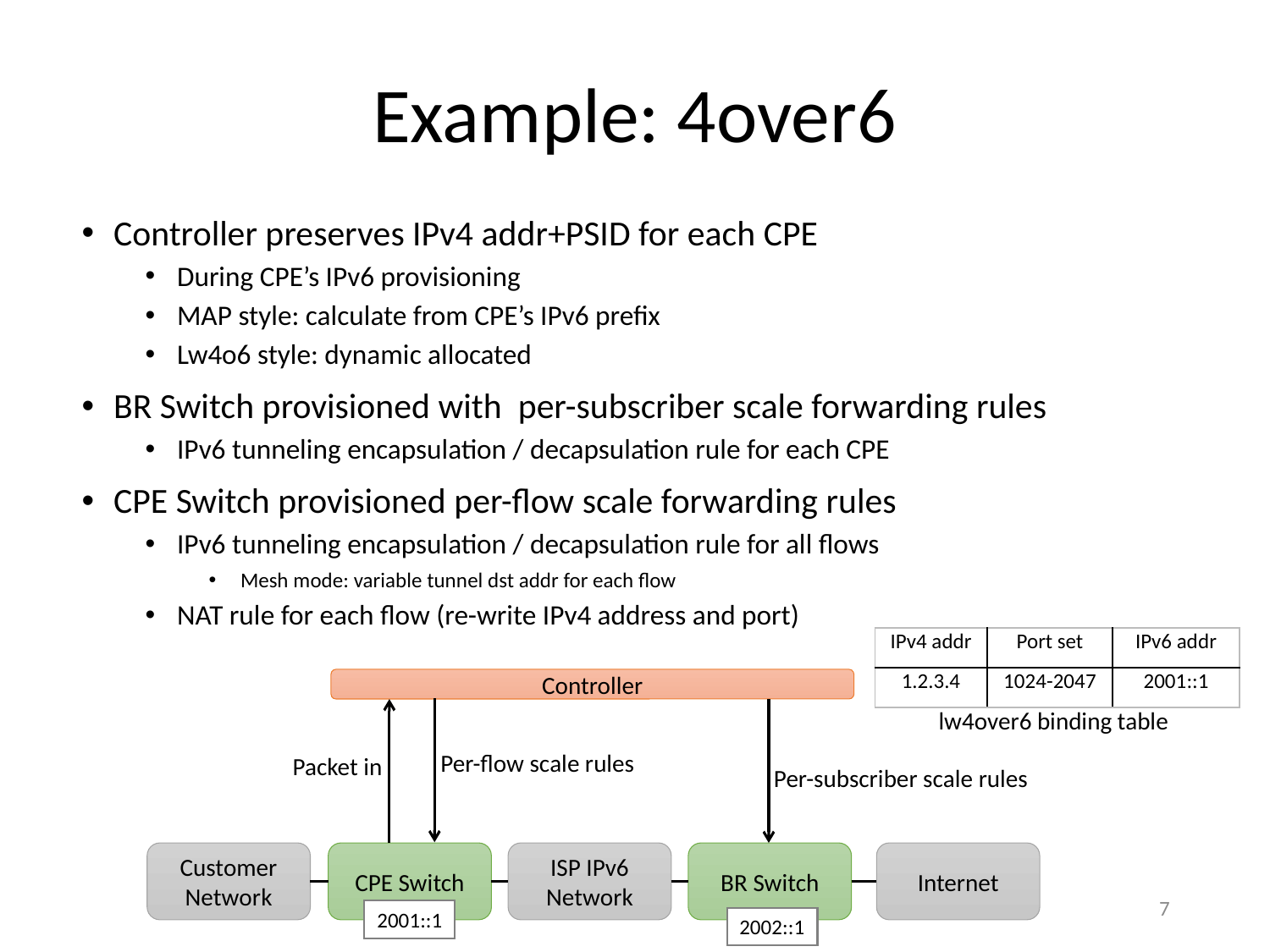

# Example: 4over6
Controller preserves IPv4 addr+PSID for each CPE
During CPE’s IPv6 provisioning
MAP style: calculate from CPE’s IPv6 prefix
Lw4o6 style: dynamic allocated
BR Switch provisioned with  per-subscriber scale forwarding rules
IPv6 tunneling encapsulation / decapsulation rule for each CPE
CPE Switch provisioned per-flow scale forwarding rules
IPv6 tunneling encapsulation / decapsulation rule for all flows
Mesh mode: variable tunnel dst addr for each flow
NAT rule for each flow (re-write IPv4 address and port)

| IPv4 addr | Port set | IPv6 addr |
| --- | --- | --- |
| 1.2.3.4 | 1024-2047 | 2001::1 |
Controller
lw4over6 binding table
Per-flow scale rules
Packet in
Per-subscriber scale rules
Customer Network
CPE Switch
ISP IPv6 Network
BR Switch
Internet
7
2001::1
2002::1